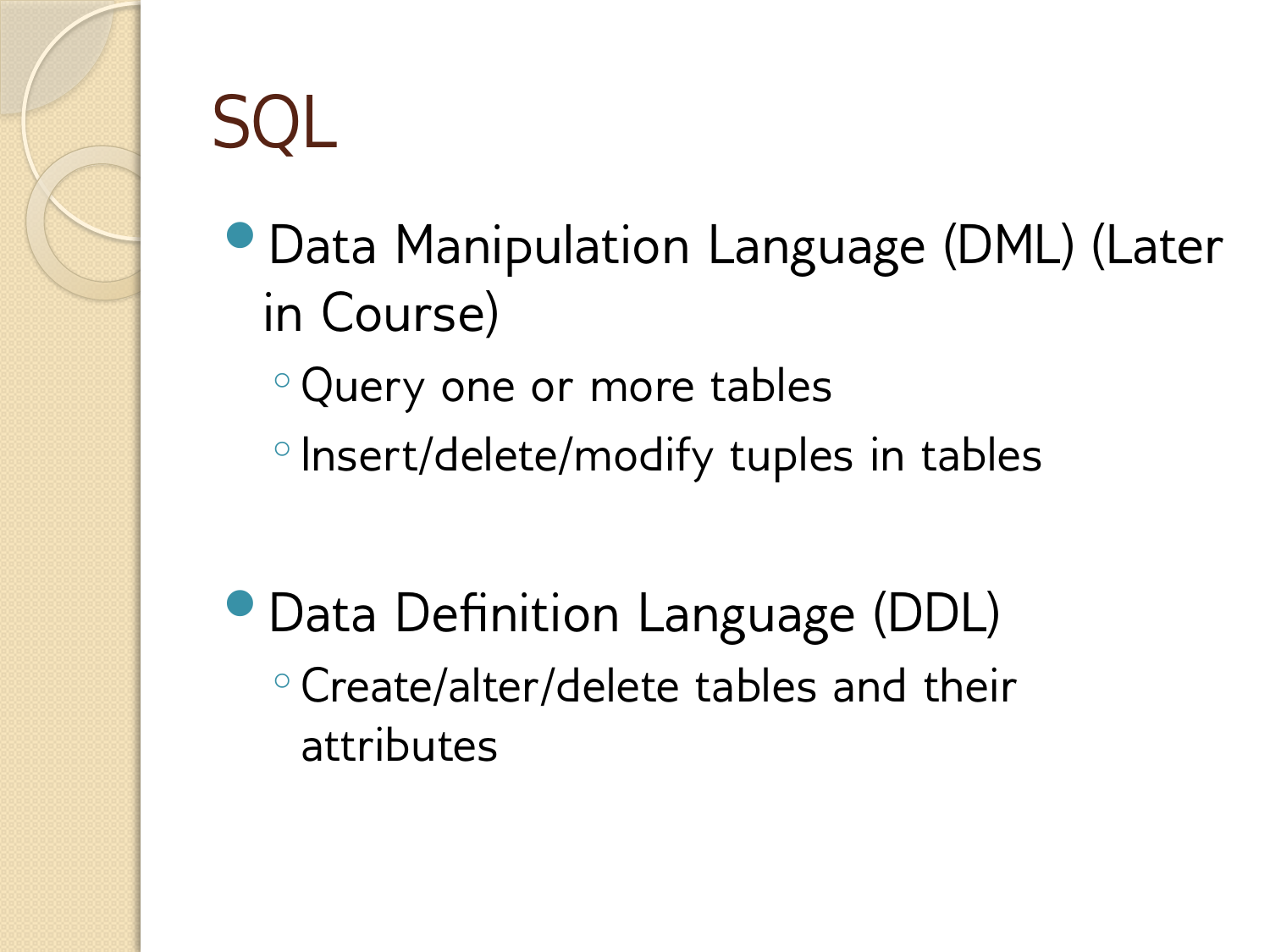

# SQL
Data Manipulation Language (DML) (Later in Course)
Query one or more tables
Insert/delete/modify tuples in tables

Data Definition Language (DDL)
Create/alter/delete tables and their attributes